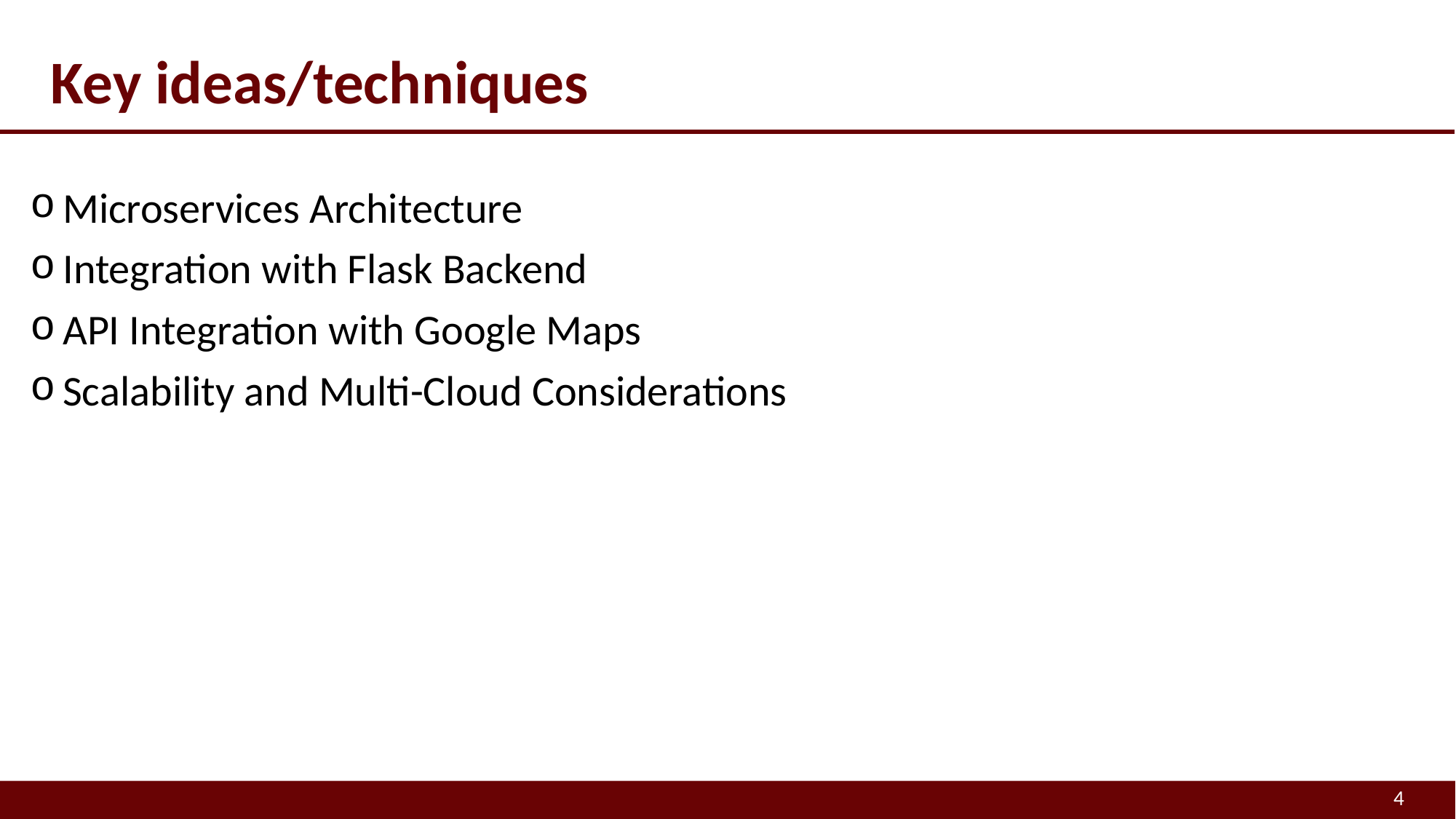

# Key ideas/techniques
Microservices Architecture
Integration with Flask Backend
API Integration with Google Maps
Scalability and Multi-Cloud Considerations

4